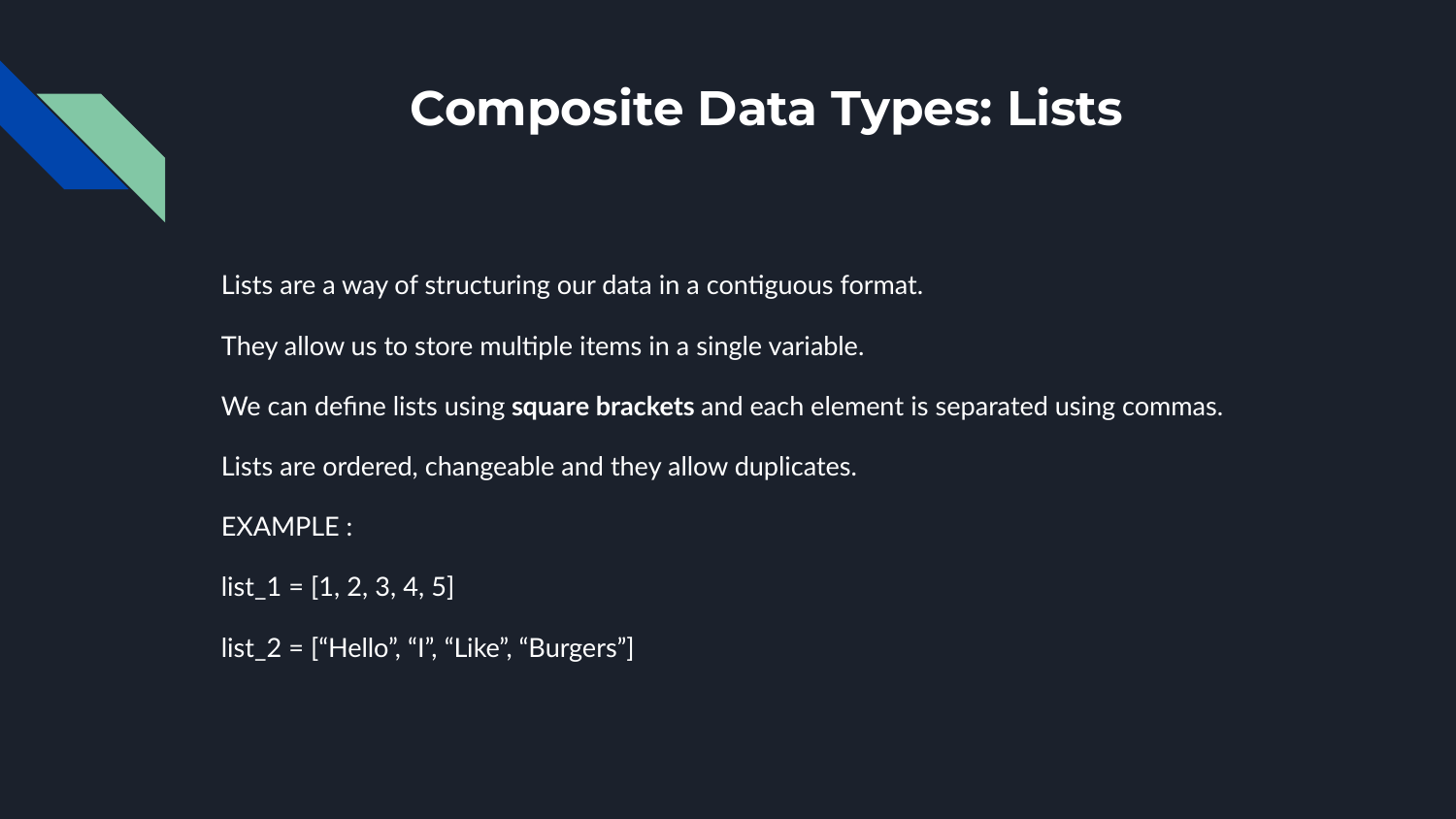

# Composite Data Types: Lists
Lists are a way of structuring our data in a contiguous format.
They allow us to store multiple items in a single variable.
We can define lists using square brackets and each element is separated using commas.
Lists are ordered, changeable and they allow duplicates.
EXAMPLE :
list_1 = [1, 2, 3, 4, 5]
list_2 = [“Hello”, “I”, “Like”, “Burgers”]